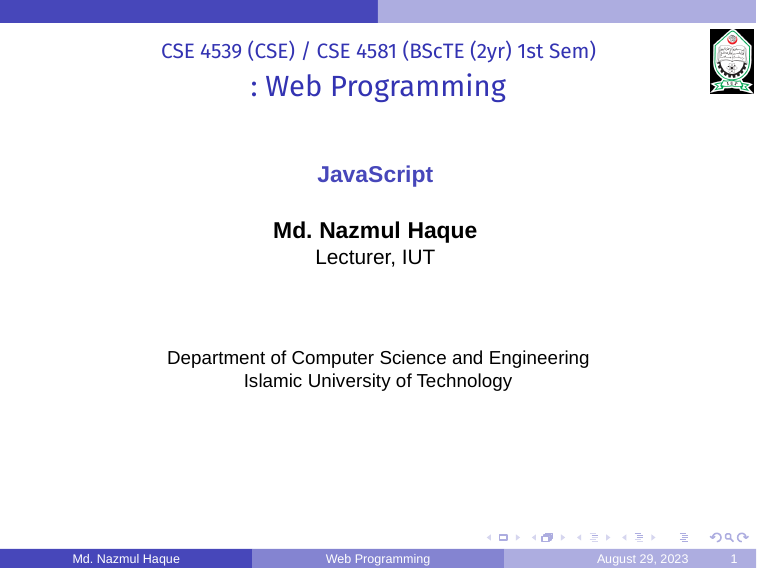

CSE 4539 (CSE) / CSE 4581 (BScTE (2yr) 1st Sem)
: Web Programming
JavaScript

Md. Nazmul Haque
Lecturer, IUT

Department of Computer Science and Engineering
Islamic University of Technology